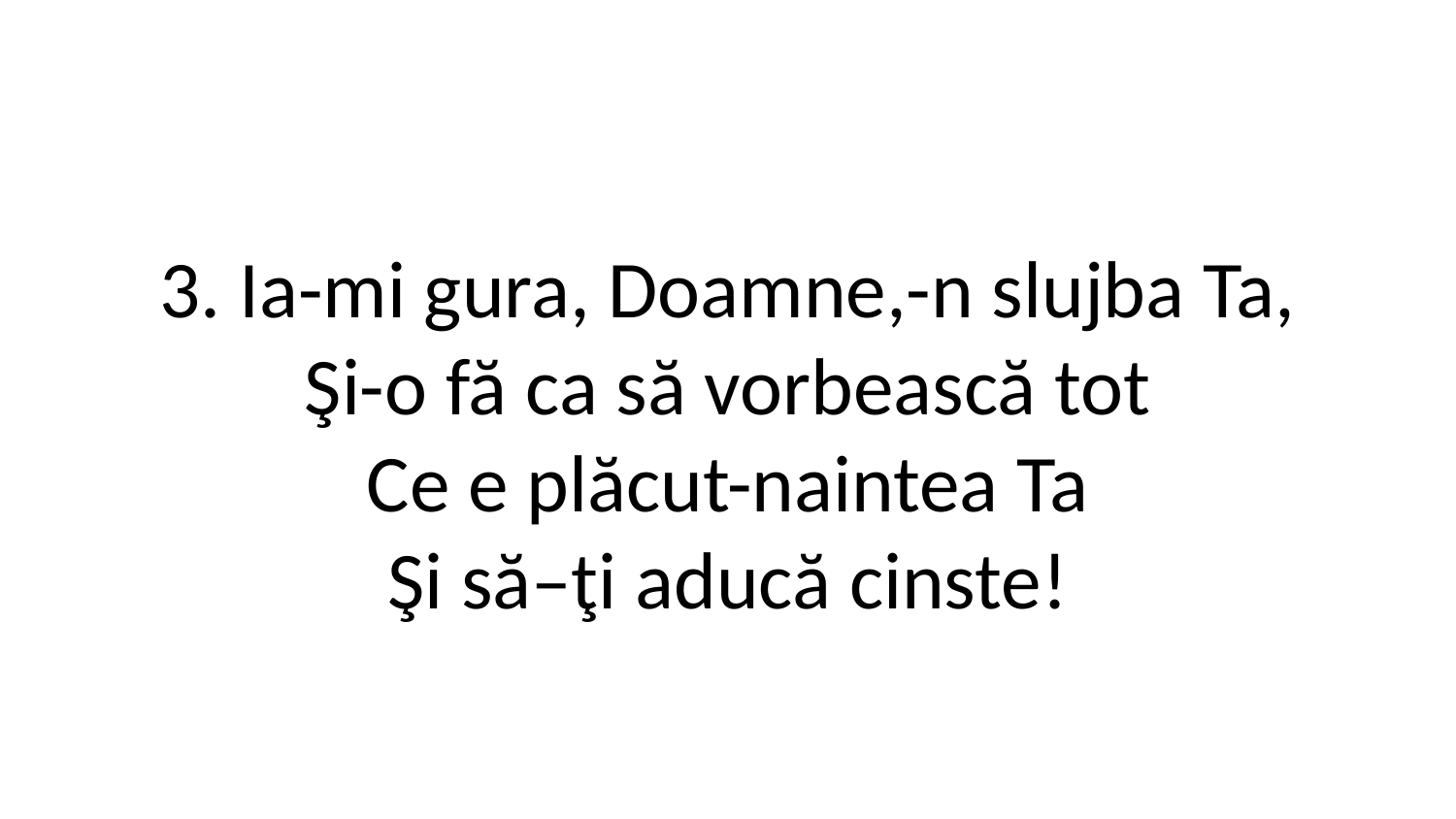

3. Ia-mi gura, Doamne,-n slujba Ta,
Şi-o fă ca să vorbească tot
Ce e plăcut-naintea Ta
Şi să–ţi aducă cinste!